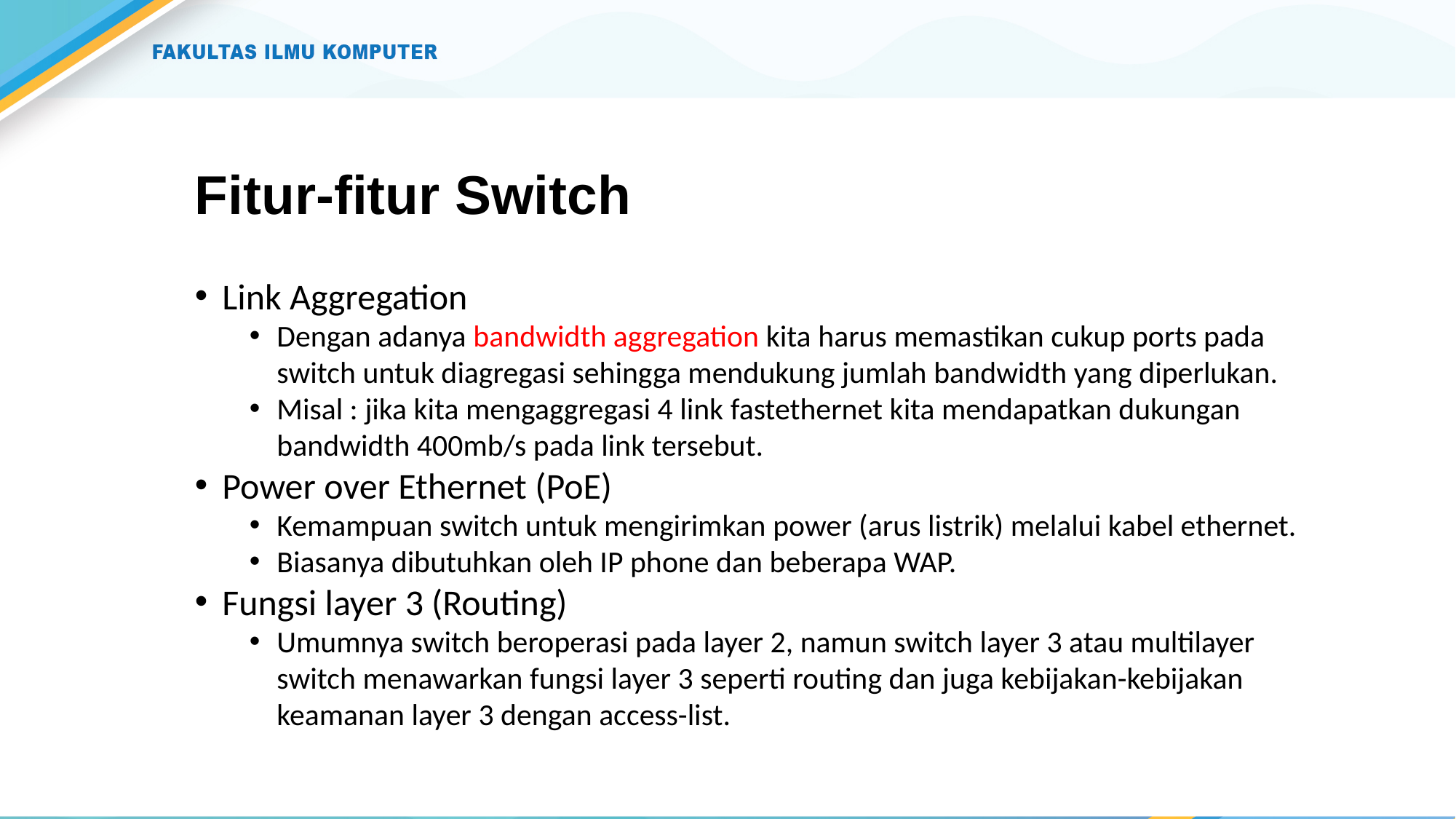

# Fitur-fitur Switch
Link Aggregation
Dengan adanya bandwidth aggregation kita harus memastikan cukup ports pada switch untuk diagregasi sehingga mendukung jumlah bandwidth yang diperlukan.
Misal : jika kita mengaggregasi 4 link fastethernet kita mendapatkan dukungan bandwidth 400mb/s pada link tersebut.
Power over Ethernet (PoE)
Kemampuan switch untuk mengirimkan power (arus listrik) melalui kabel ethernet.
Biasanya dibutuhkan oleh IP phone dan beberapa WAP.
Fungsi layer 3 (Routing)
Umumnya switch beroperasi pada layer 2, namun switch layer 3 atau multilayer switch menawarkan fungsi layer 3 seperti routing dan juga kebijakan-kebijakan keamanan layer 3 dengan access-list.